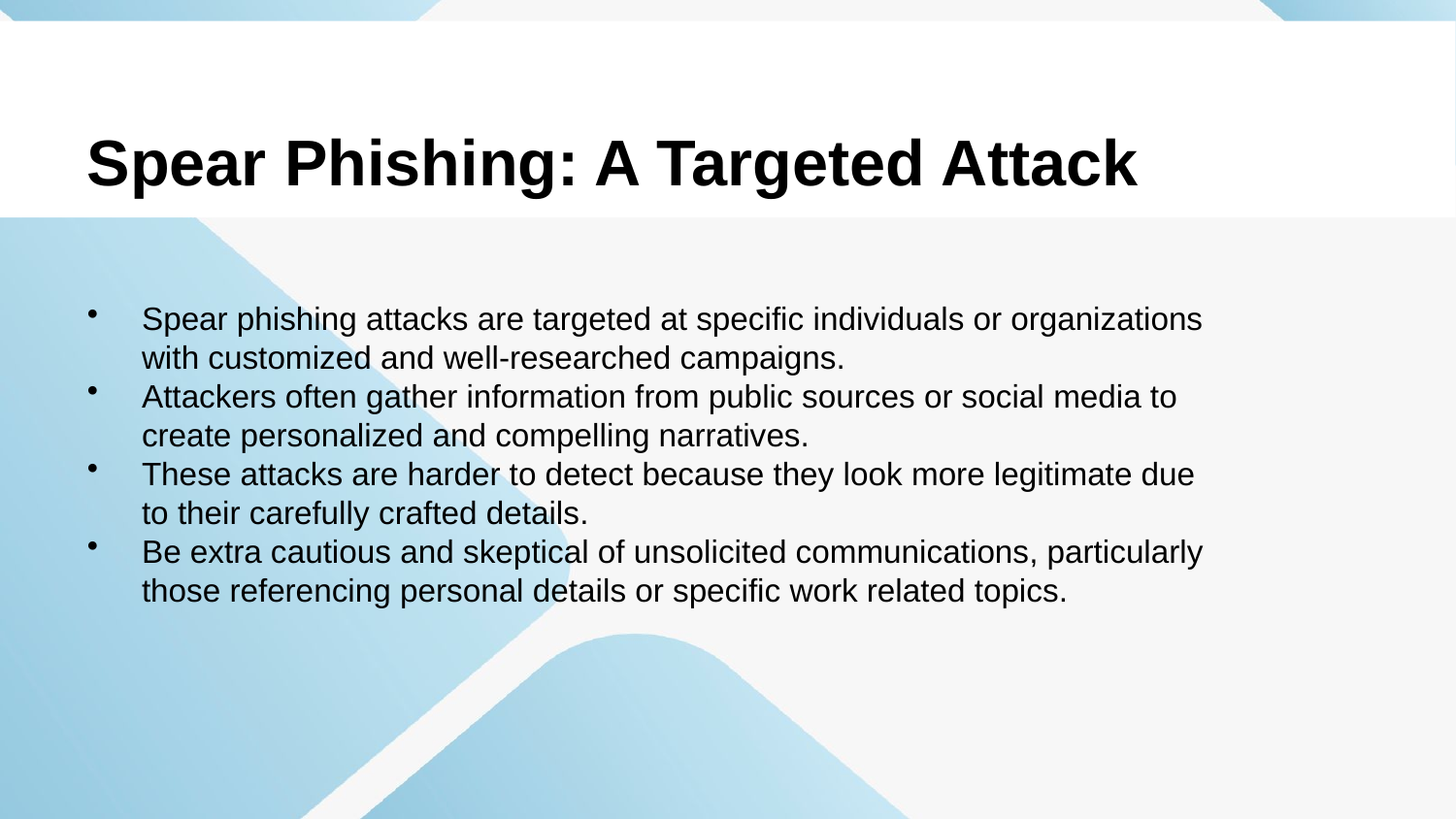

Spear Phishing: A Targeted Attack
Spear phishing attacks are targeted at specific individuals or organizations with customized and well-researched campaigns.
Attackers often gather information from public sources or social media to create personalized and compelling narratives.
These attacks are harder to detect because they look more legitimate due to their carefully crafted details.
Be extra cautious and skeptical of unsolicited communications, particularly those referencing personal details or specific work related topics.